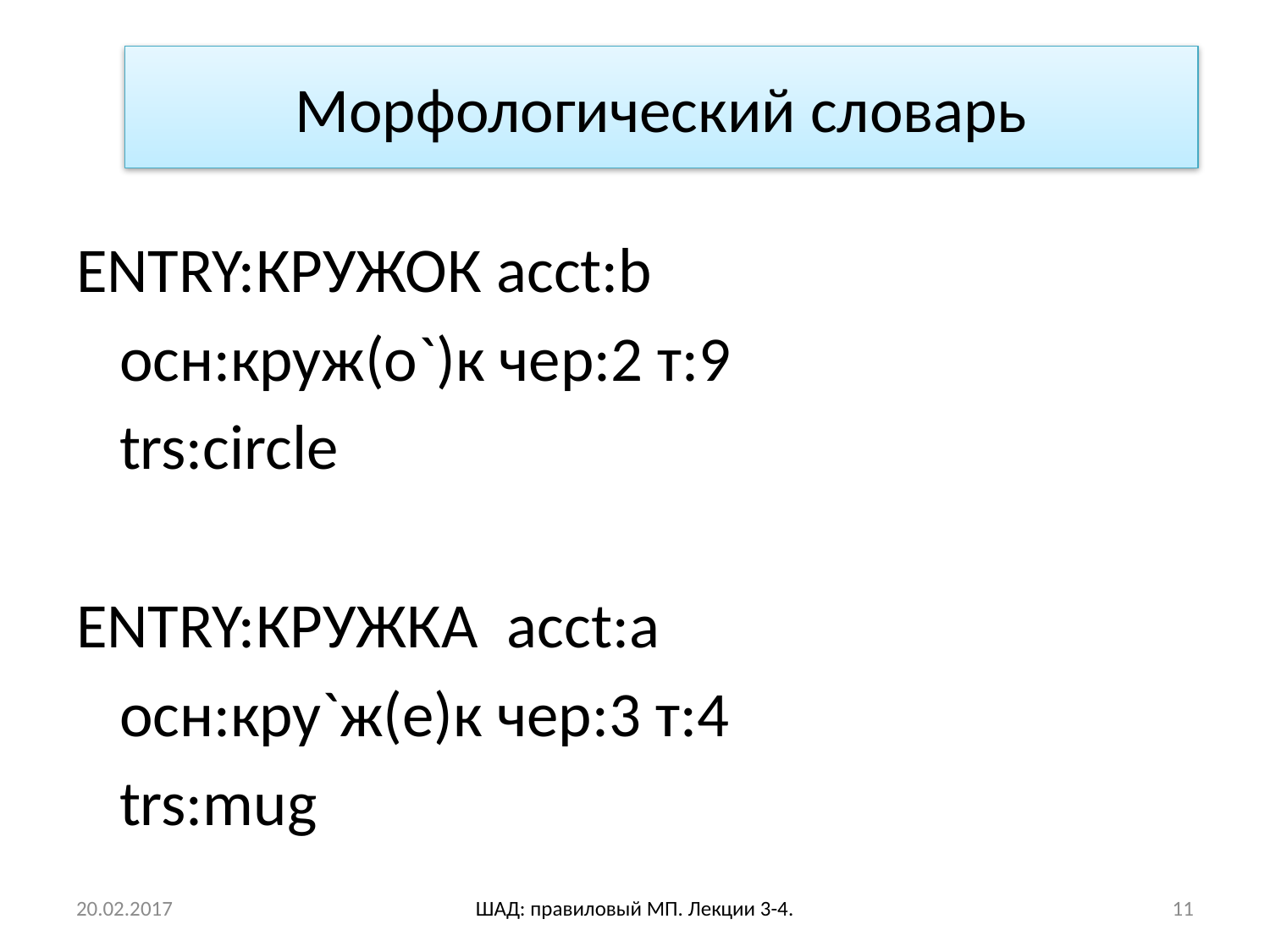

# Морфологический словарь
ENTRY:КРУЖОК acct:b
   осн:круж(о`)к чер:2 т:9
   trs:circle

ENTRY:КРУЖКА  acct:a
   осн:кру`ж(е)к чер:3 т:4
   trs:mug
20.02.2017
ШАД: правиловый МП. Лекции 3-4.
11